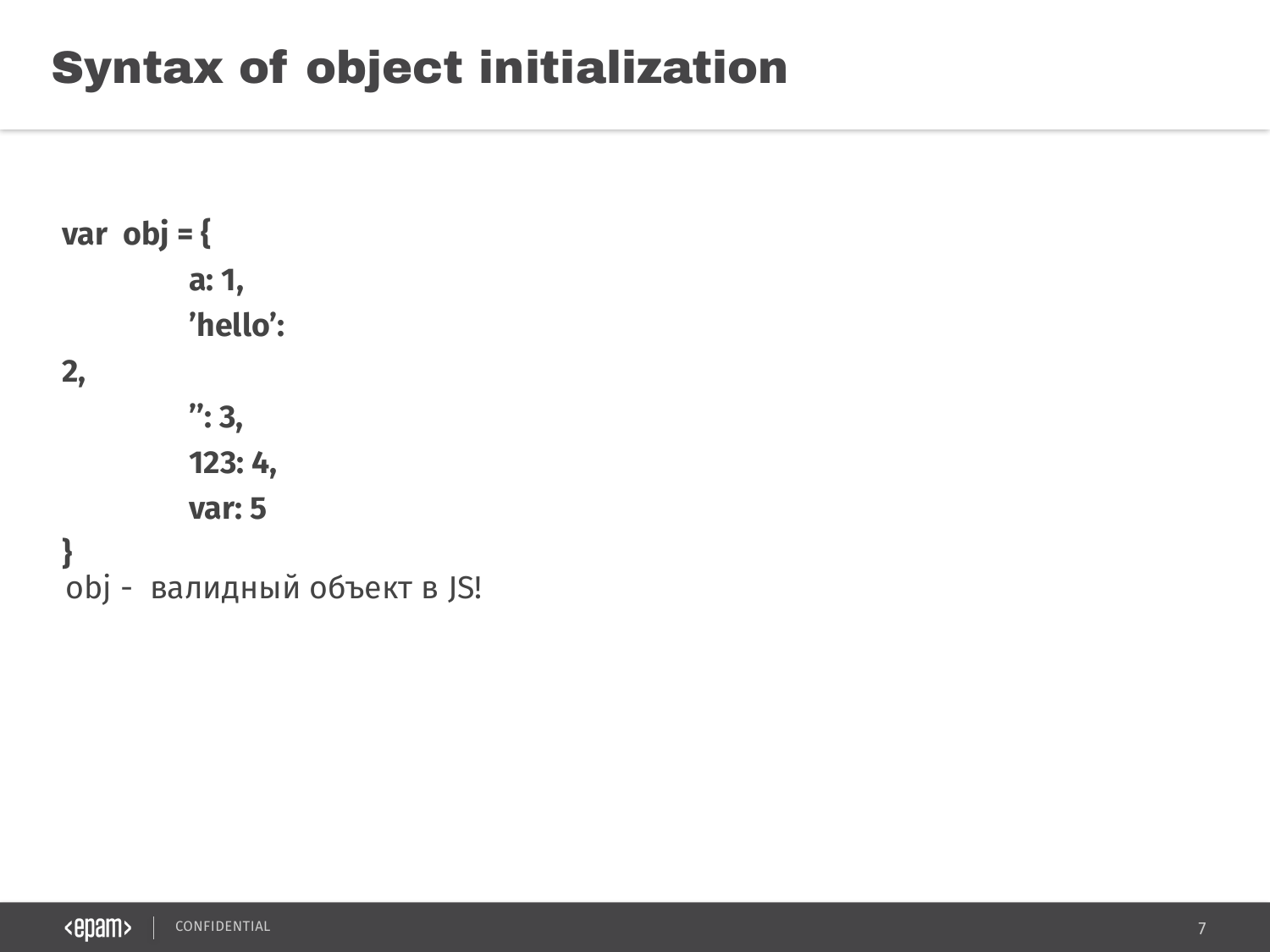

Syntax of object initialization
var  obj = {
	a: 1,
	’hello’: 2,
	’’: 3,
	123: 4,
	var: 5
}
obj -  валидный объект в JS!